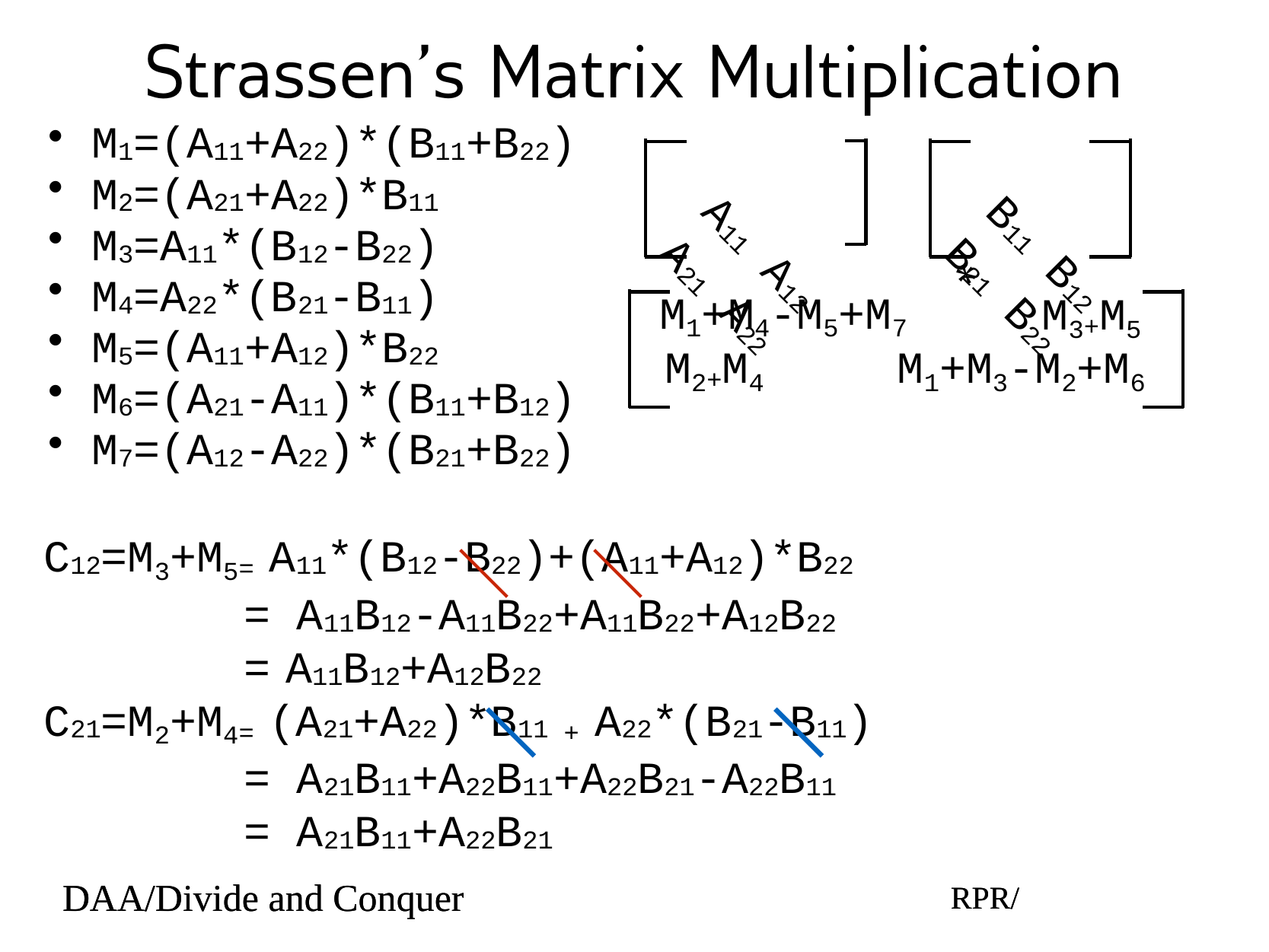

# Strassen’s Matrix Multiplication
M1=(A11+A22)*(B11+B22)
M2=(A21+A22)*B11
M3=A11*(B12-B22)
M4=A22*(B21-B11)
M5=(A11+A12)*B22
M6=(A21-A11)*(B11+B12)
M7=(A12-A22)*(B21+B22)

C12=M3+M5= A11*(B12-B22)+(A11+A12)*B22
= A11B12-A11B22+A11B22+A12B22
= A11B12+A12B22
C21=M2+M4= (A21+A22)*B11 + A22*(B21-B11)
= A21B11+A22B11+A22B21-A22B11
= A21B11+A22B21

A11 A12
A21 A22

B11 B12
B21 B22
*
M1+M4-M5+M7
M3+M5
M2+M4
M1+M3-M2+M6

DAA/Divide and Conquer
RPR/
14